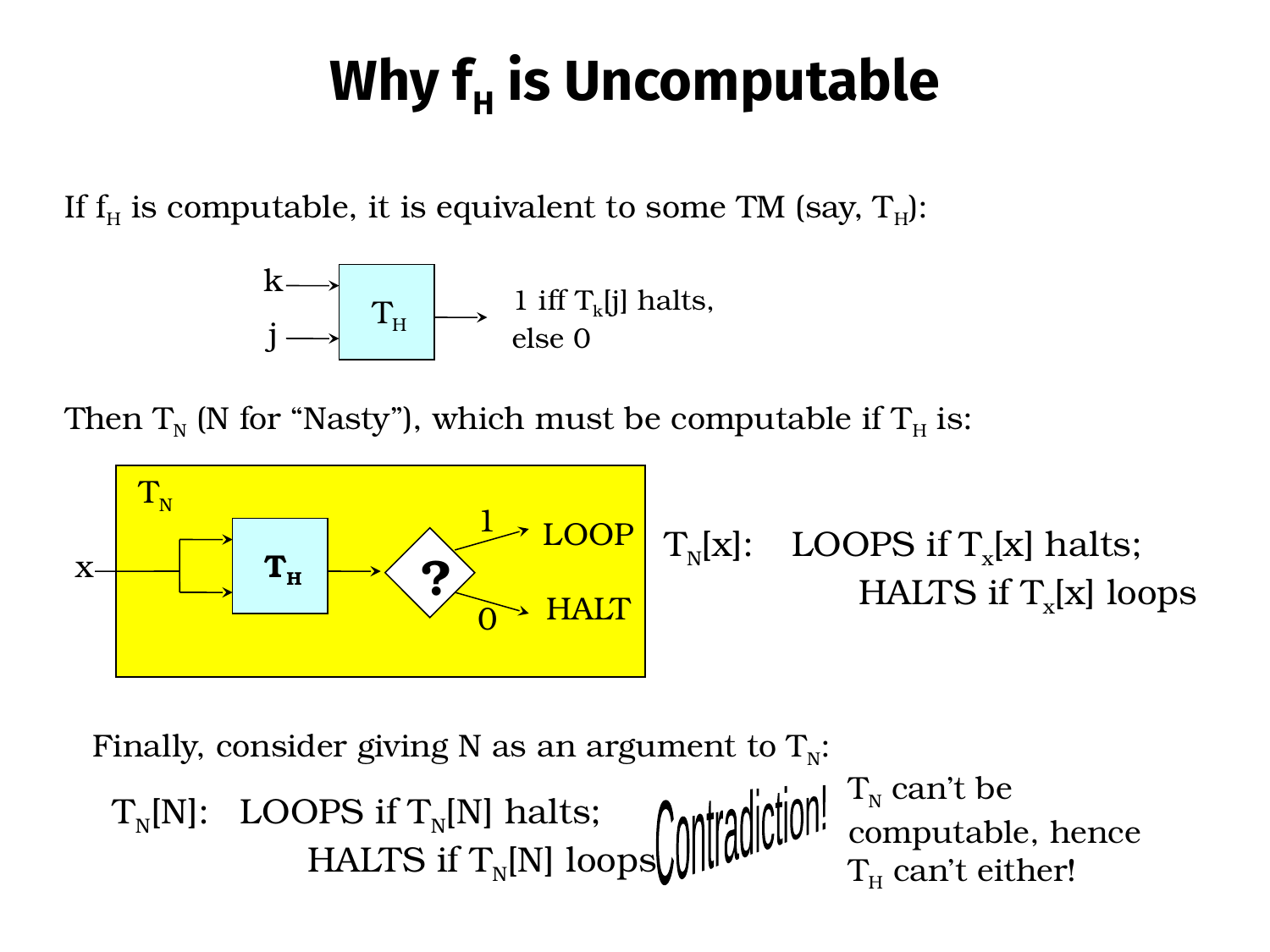

# Why fH is Uncomputable
If fH is computable, it is equivalent to some TM (say, TH):
k

TH
1 iff Tk[j] halts,
else 0

j

Then TN (N for “Nasty”), which must be computable if TH is:
TN
1
LOOP

TH

?

HALT

0

TN[x]:	LOOPS if Tx[x] halts;
	      HALTS if Tx[x] loops
x
Finally, consider giving N as an argument to TN:
TN can’t be computable, hence TH can’t either!
TN[N]:	LOOPS if TN[N] halts;
	      HALTS if TN[N] loops
Contradiction!